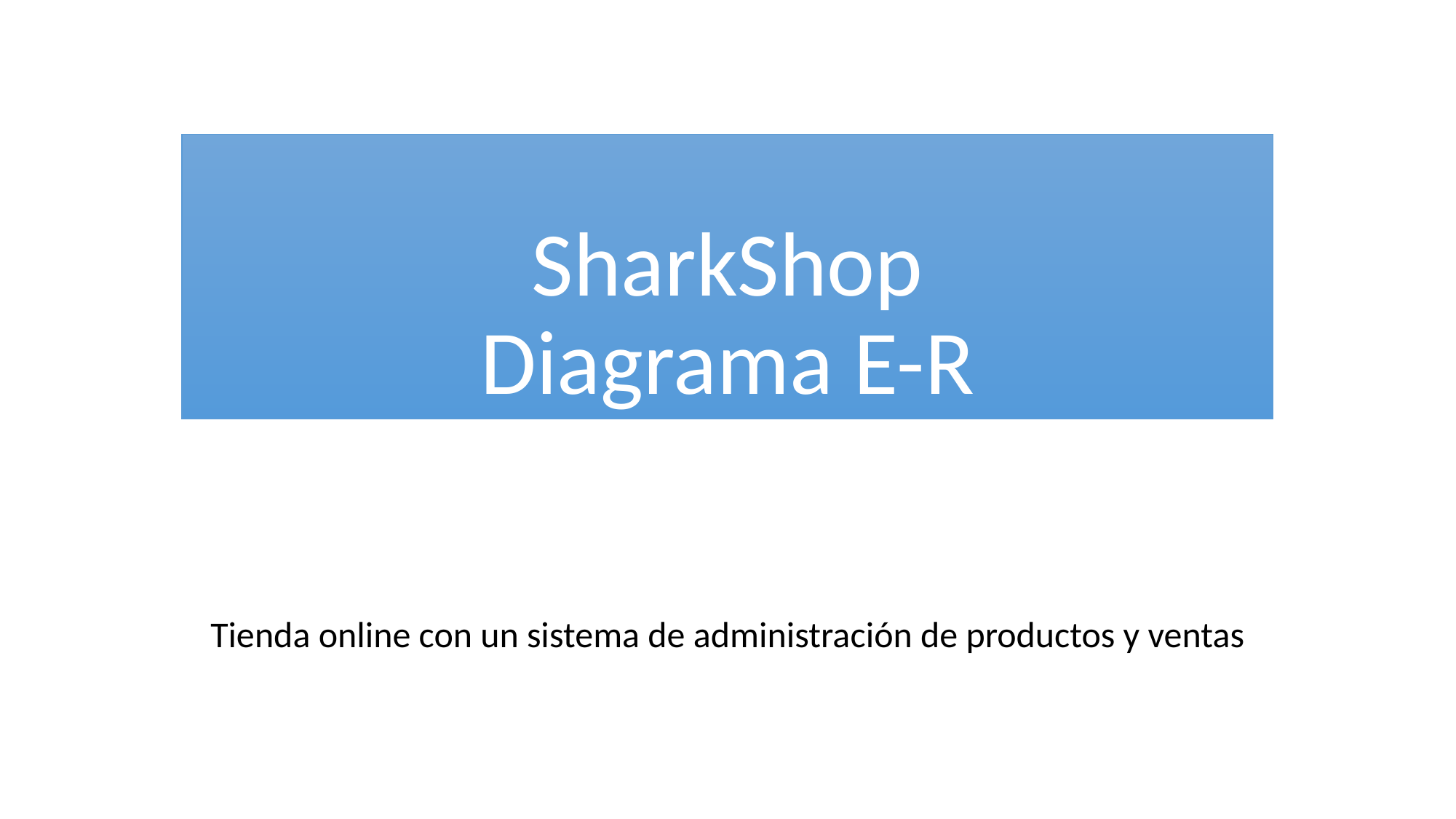

# SharkShop Diagrama E-R

Tienda online con un sistema de administración de productos y ventas